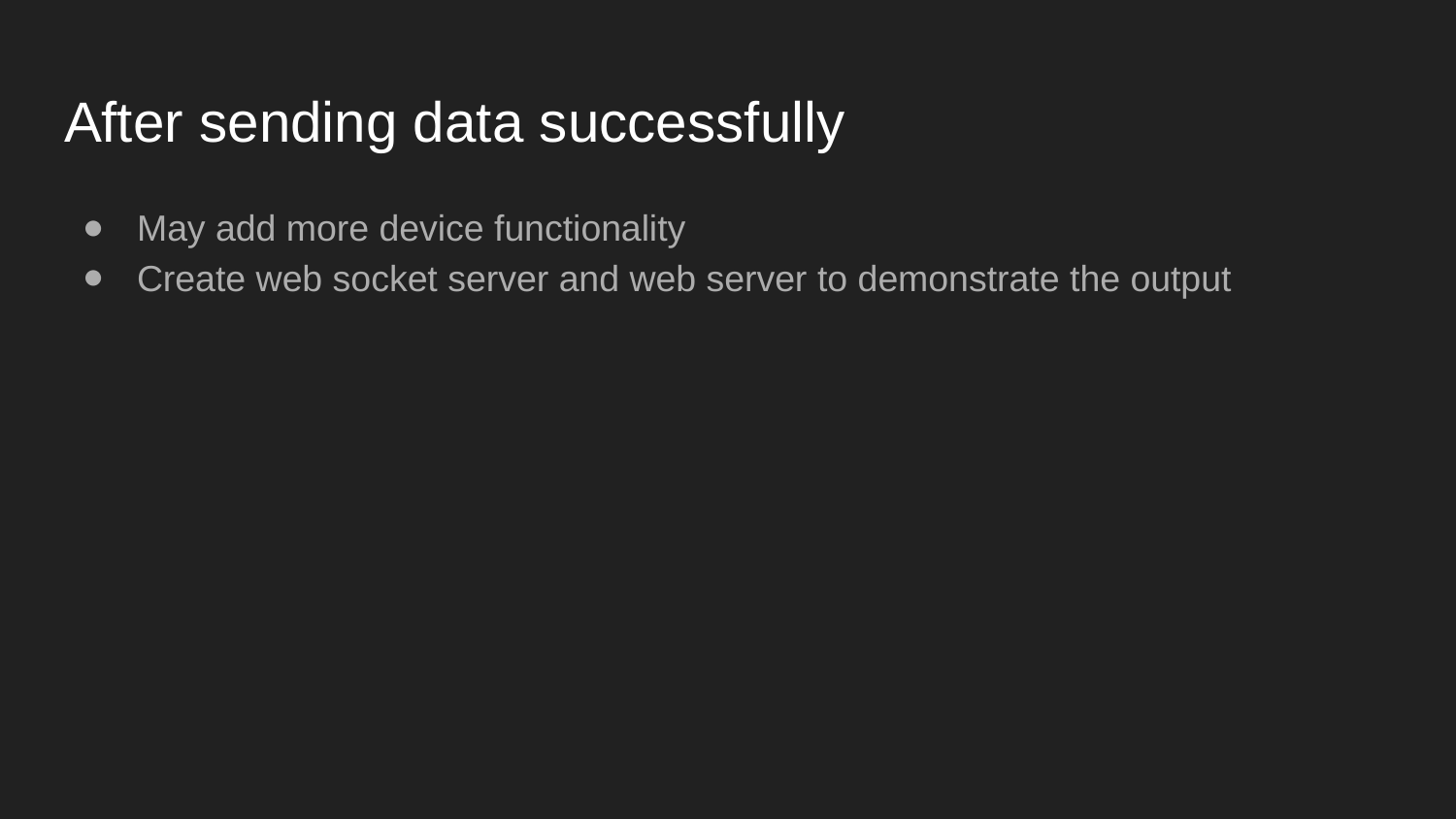

# After sending data successfully
May add more device functionality
Create web socket server and web server to demonstrate the output